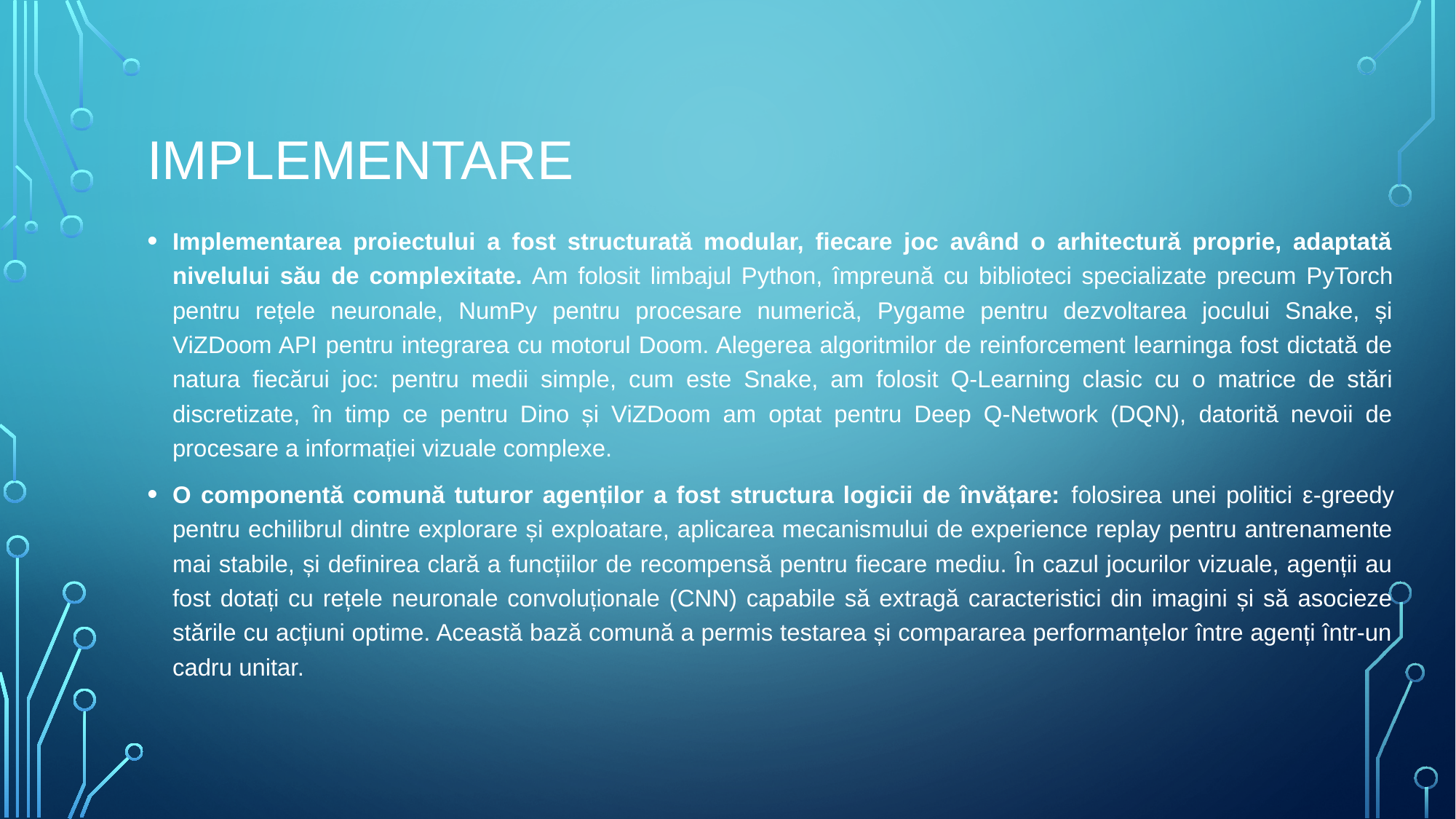

# Implementare
Implementarea proiectului a fost structurată modular, fiecare joc având o arhitectură proprie, adaptată nivelului său de complexitate. Am folosit limbajul Python, împreună cu biblioteci specializate precum PyTorch pentru rețele neuronale, NumPy pentru procesare numerică, Pygame pentru dezvoltarea jocului Snake, și ViZDoom API pentru integrarea cu motorul Doom. Alegerea algoritmilor de reinforcement learninga fost dictată de natura fiecărui joc: pentru medii simple, cum este Snake, am folosit Q-Learning clasic cu o matrice de stări discretizate, în timp ce pentru Dino și ViZDoom am optat pentru Deep Q-Network (DQN), datorită nevoii de procesare a informației vizuale complexe.
O componentă comună tuturor agenților a fost structura logicii de învățare: folosirea unei politici ε-greedy pentru echilibrul dintre explorare și exploatare, aplicarea mecanismului de experience replay pentru antrenamente mai stabile, și definirea clară a funcțiilor de recompensă pentru fiecare mediu. În cazul jocurilor vizuale, agenții au fost dotați cu rețele neuronale convoluționale (CNN) capabile să extragă caracteristici din imagini și să asocieze stările cu acțiuni optime. Această bază comună a permis testarea și compararea performanțelor între agenți într-un cadru unitar.